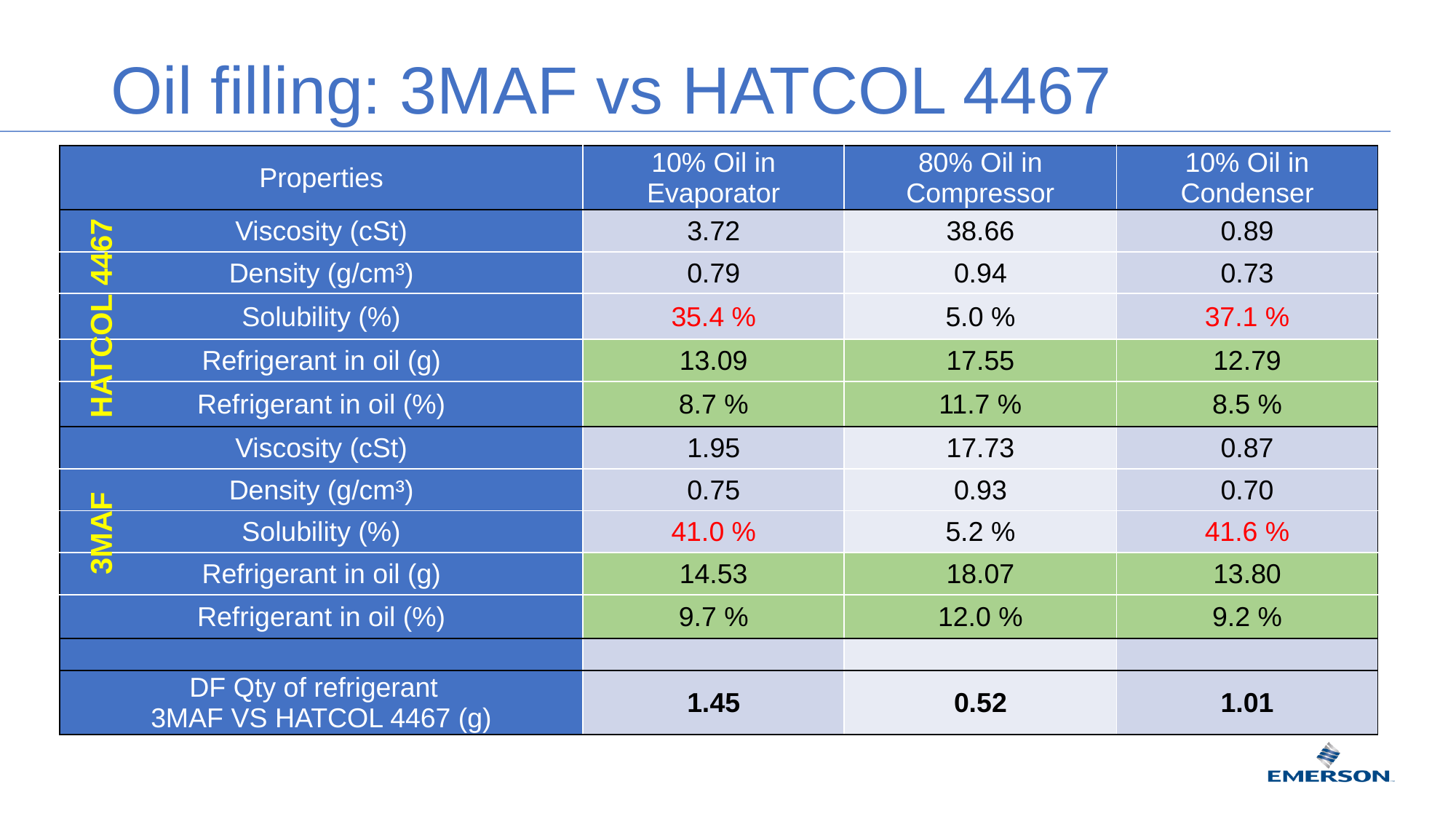

# Oil filling: 3MAF vs HATCOL 4467
| Properties | 10% Oil in Evaporator | 80% Oil in Compressor | 10% Oil in Condenser |
| --- | --- | --- | --- |
| Viscosity (cSt) | 3.72 | 38.66 | 0.89 |
| Density (g/cm³) | 0.79 | 0.94 | 0.73 |
| Solubility (%) | 35.4 % | 5.0 % | 37.1 % |
| Refrigerant in oil (g) | 13.09 | 17.55 | 12.79 |
| Refrigerant in oil (%) | 8.7 % | 11.7 % | 8.5 % |
| Viscosity (cSt) | 1.95 | 17.73 | 0.87 |
| Density (g/cm³) | 0.75 | 0.93 | 0.70 |
| Solubility (%) | 41.0 % | 5.2 % | 41.6 % |
| Refrigerant in oil (g) | 14.53 | 18.07 | 13.80 |
| Refrigerant in oil (%) | 9.7 % | 12.0 % | 9.2 % |
|  |  |  |  |
| DF Qty of refrigerant 3MAF VS HATCOL 4467 (g) | 1.45 | 0.52 | 1.01 |
HATCOL 4467
3MAF